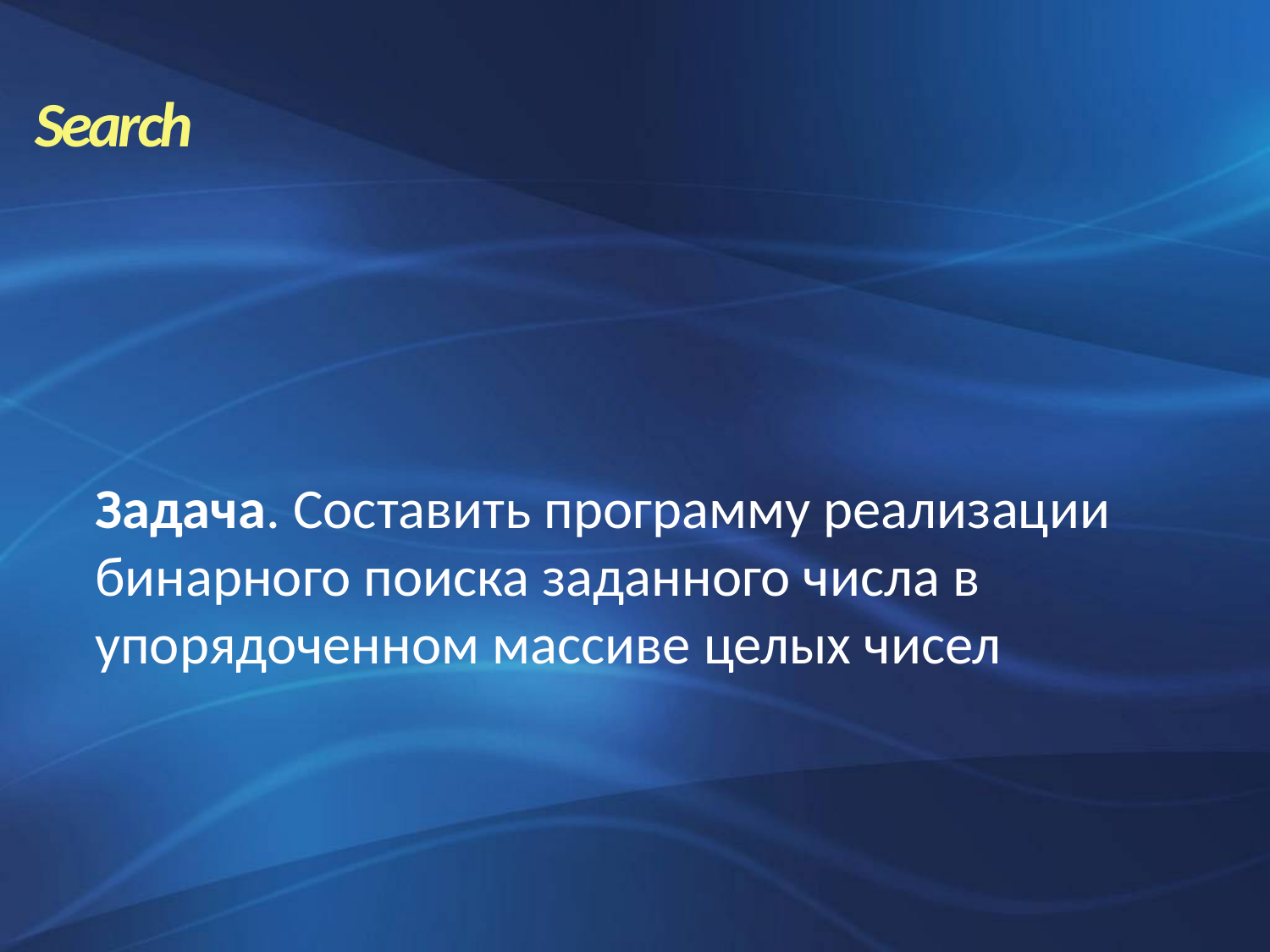

Search
Задача. Составить программу реализации бинарного поиска заданного числа в упорядоченном массиве целых чисел